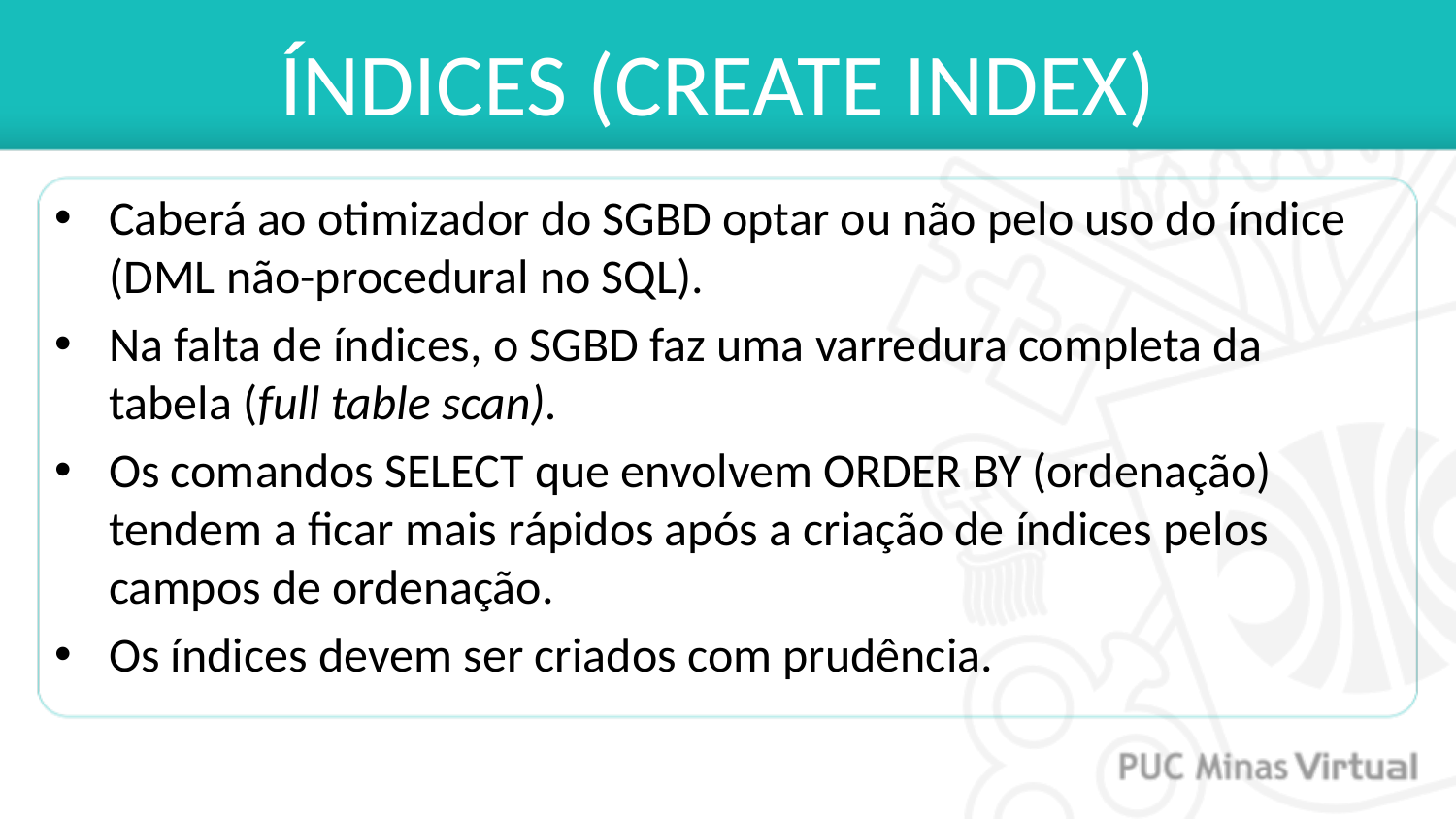

# ÍNDICES (CREATE INDEX)
Caberá ao otimizador do SGBD optar ou não pelo uso do índice (DML não-procedural no SQL).
Na falta de índices, o SGBD faz uma varredura completa da tabela (full table scan).
Os comandos SELECT que envolvem ORDER BY (ordenação) tendem a ficar mais rápidos após a criação de índices pelos campos de ordenação.
Os índices devem ser criados com prudência.